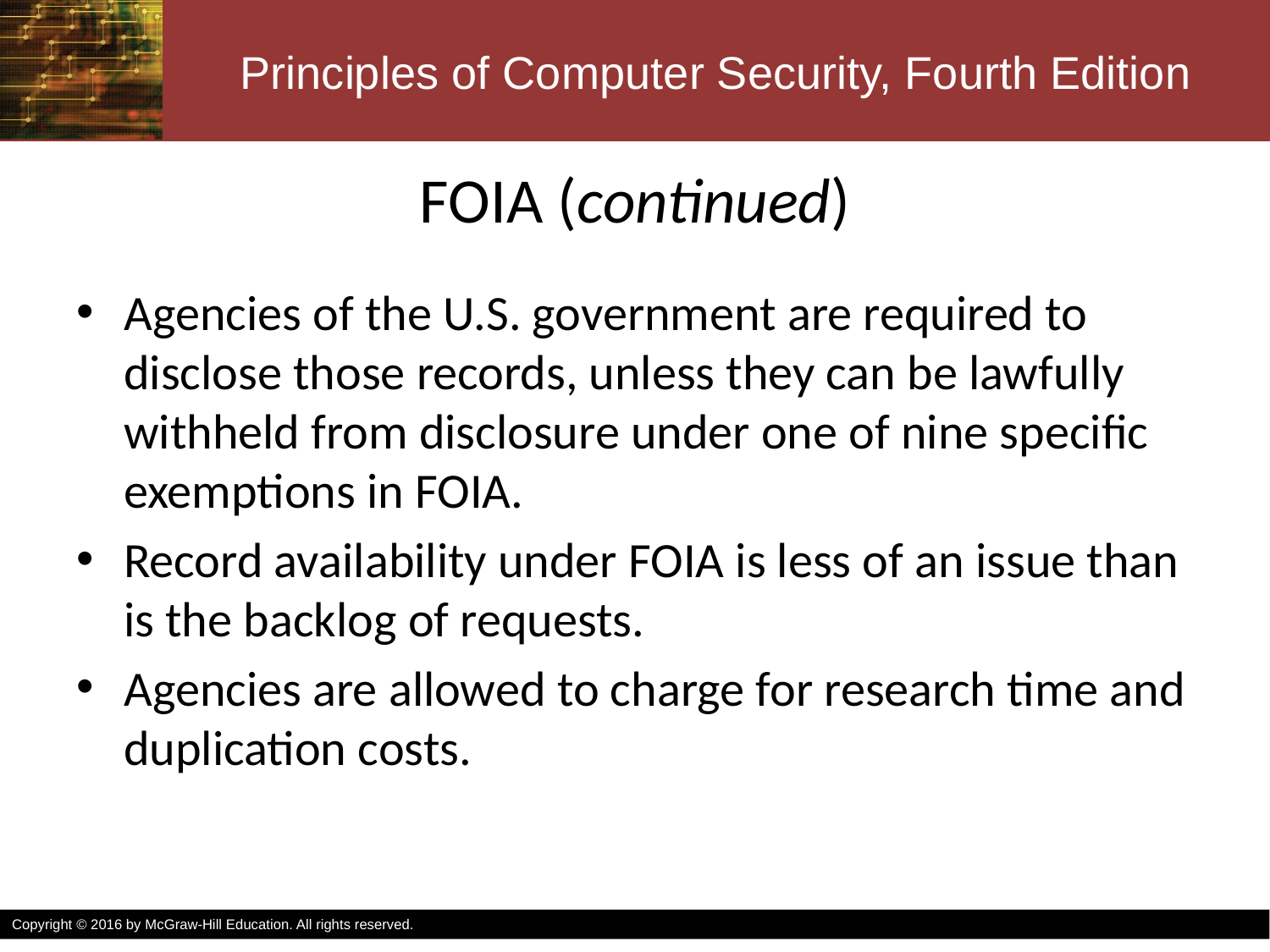

# FOIA (continued)
Agencies of the U.S. government are required to disclose those records, unless they can be lawfully withheld from disclosure under one of nine specific exemptions in FOIA.
Record availability under FOIA is less of an issue than is the backlog of requests.
Agencies are allowed to charge for research time and duplication costs.